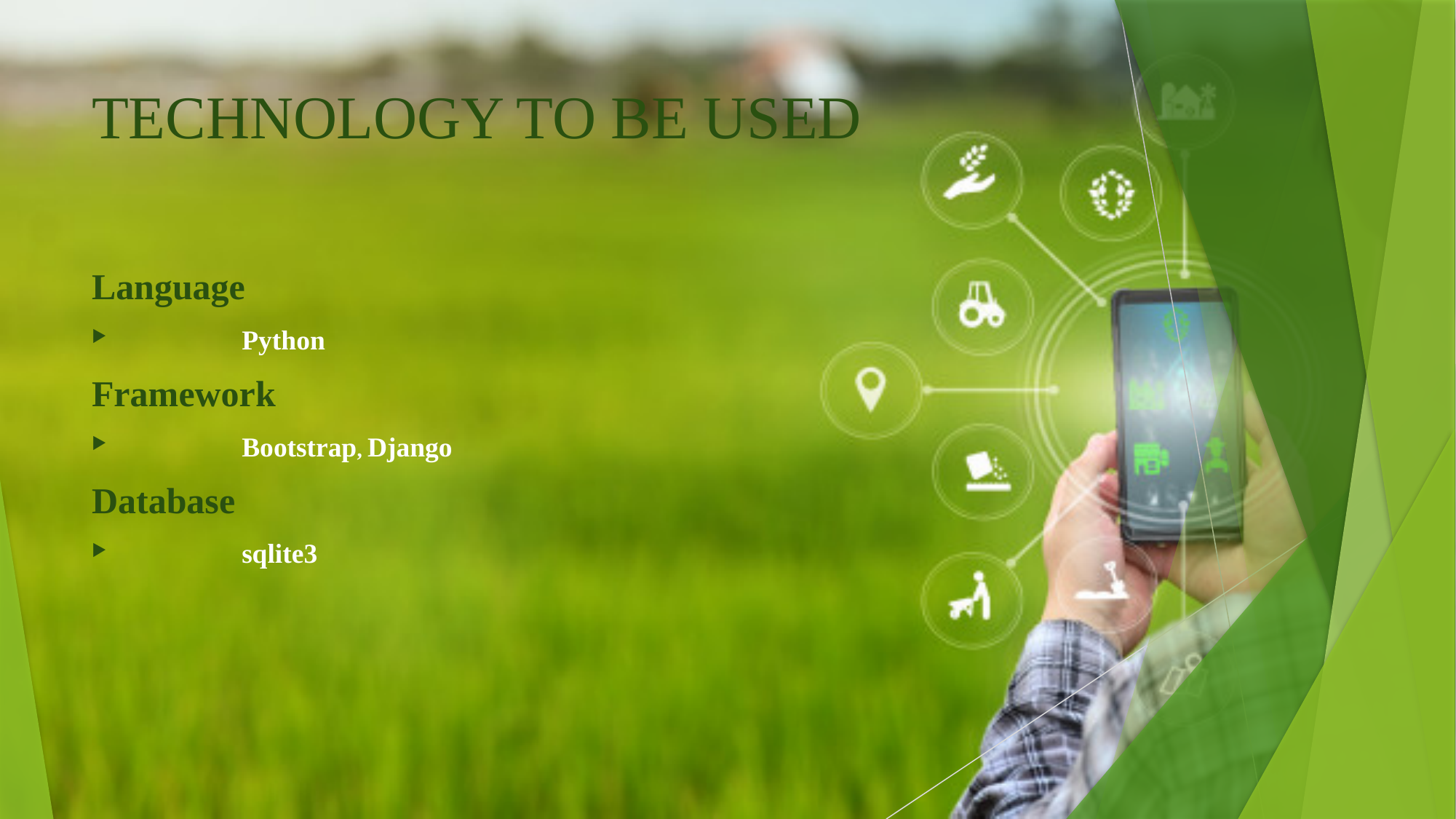

# TECHNOLOGY TO BE USED
Language
	Python
Framework
	Bootstrap, Django
Database
	sqlite3